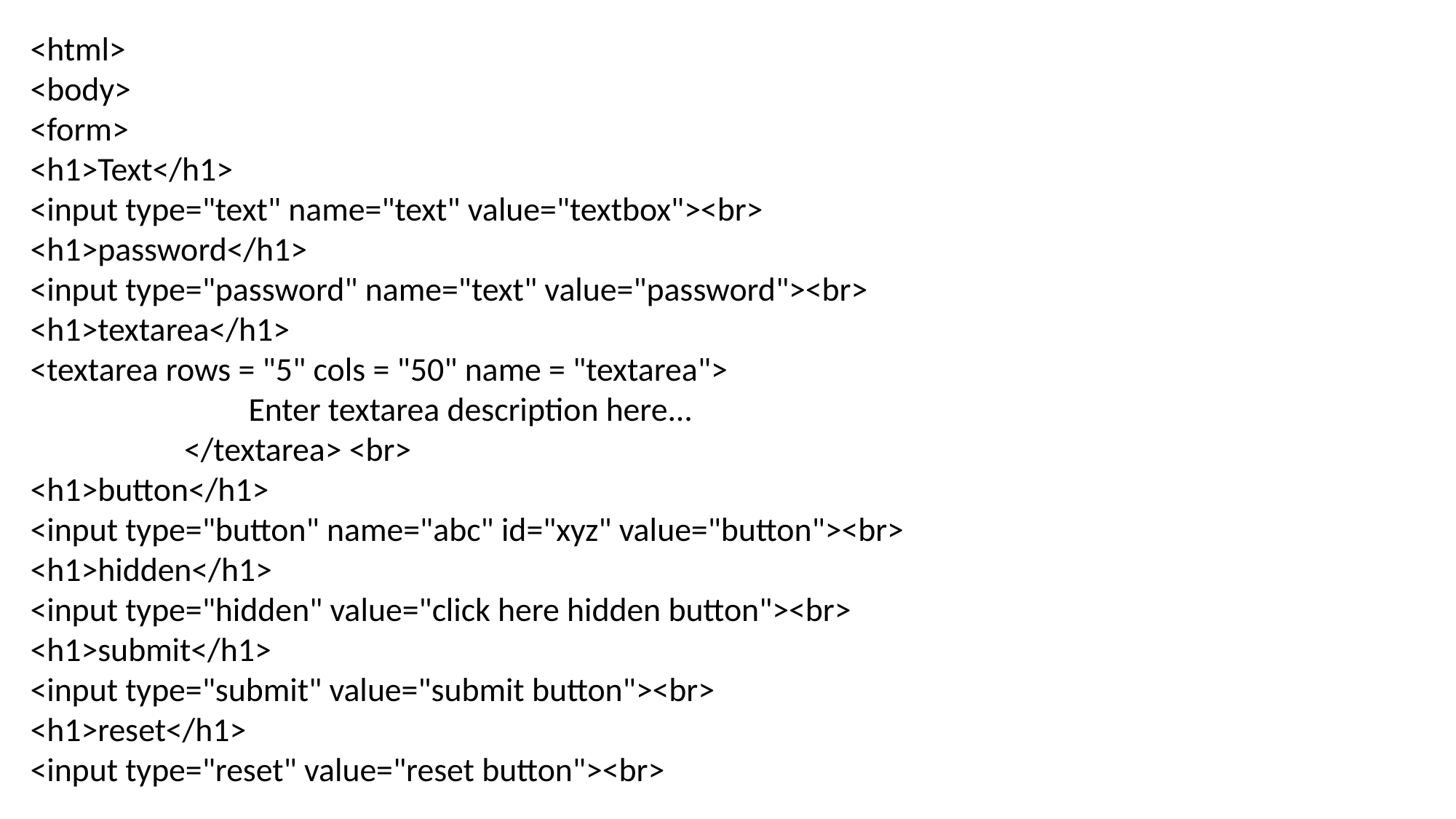

<html>
<body>
<form>
<h1>Text</h1>
<input type="text" name="text" value="textbox"><br>
<h1>password</h1>
<input type="password" name="text" value="password"><br>
<h1>textarea</h1>
<textarea rows = "5" cols = "50" name = "textarea">
	 	Enter textarea description here...
	      </textarea> <br>
<h1>button</h1>
<input type="button" name="abc" id="xyz" value="button"><br>
<h1>hidden</h1>
<input type="hidden" value="click here hidden button"><br>
<h1>submit</h1>
<input type="submit" value="submit button"><br>
<h1>reset</h1>
<input type="reset" value="reset button"><br>